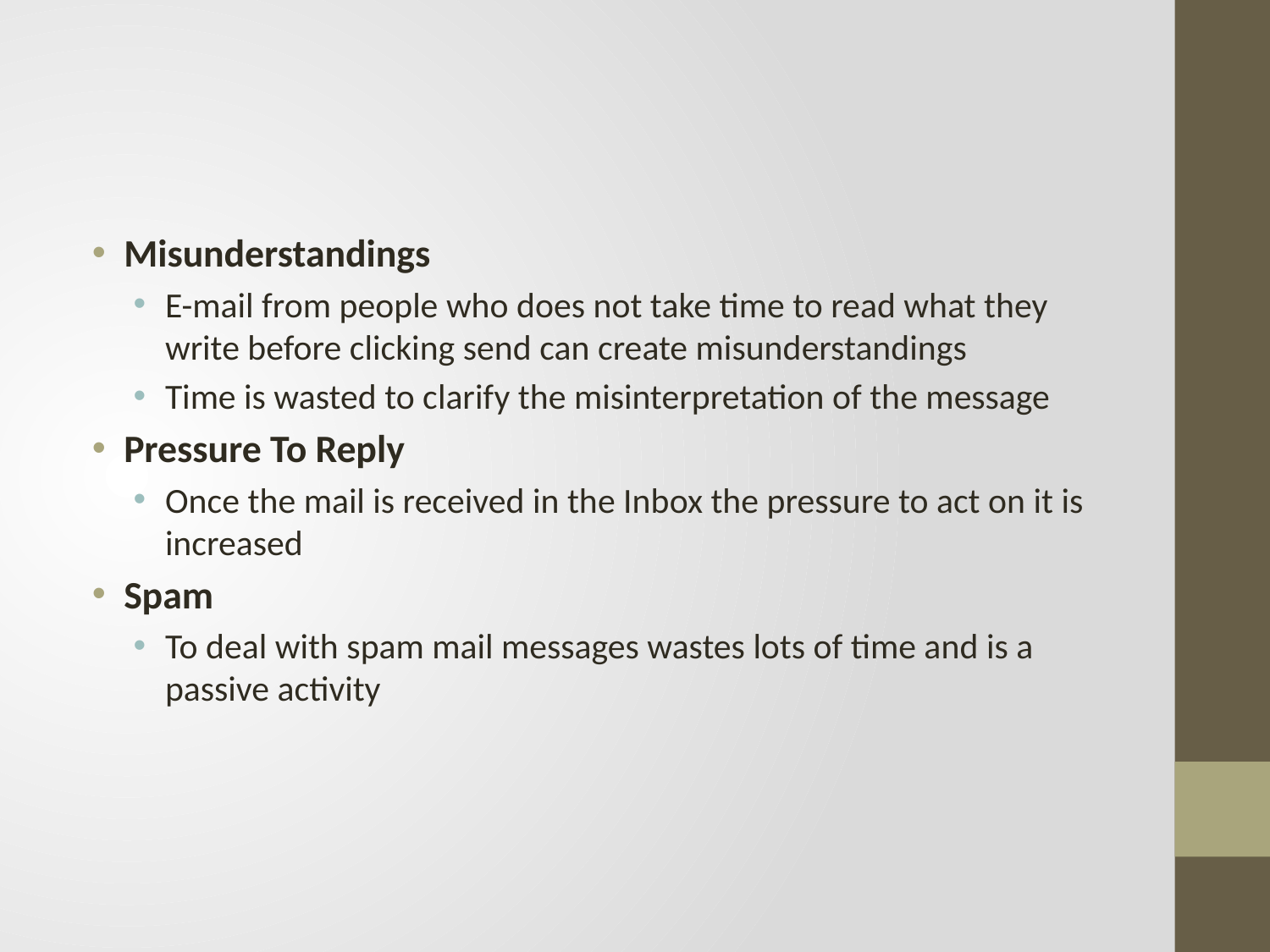

#
Misunderstandings
E-mail from people who does not take time to read what they write before clicking send can create misunderstandings
Time is wasted to clarify the misinterpretation of the message
Pressure To Reply
Once the mail is received in the Inbox the pressure to act on it is increased
Spam
To deal with spam mail messages wastes lots of time and is a passive activity